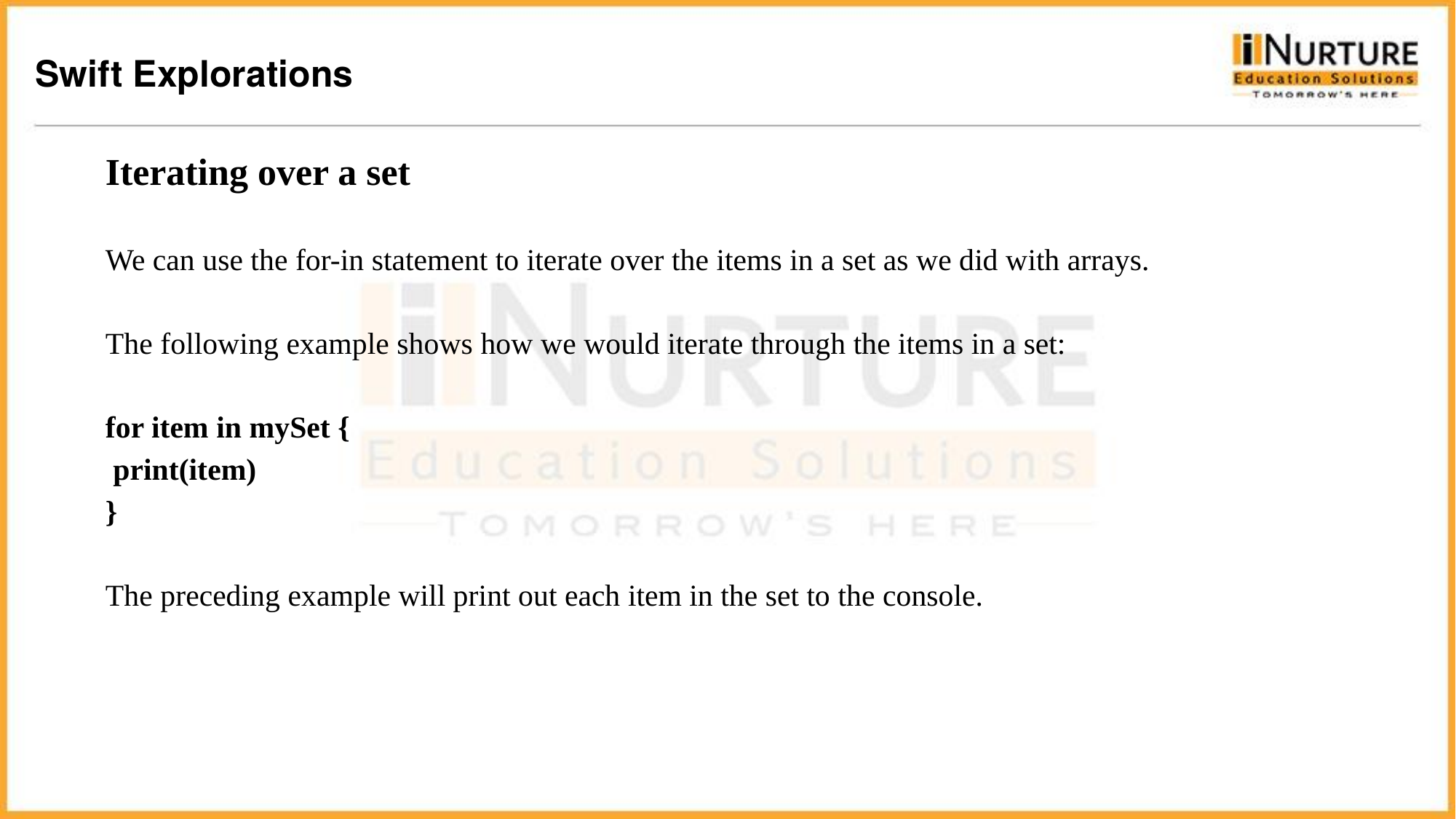

Swift Explorations
Iterating over a set

We can use the for-in statement to iterate over the items in a set as we did with arrays.

The following example shows how we would iterate through the items in a set:

for item in mySet {
 print(item)
}

The preceding example will print out each item in the set to the console.